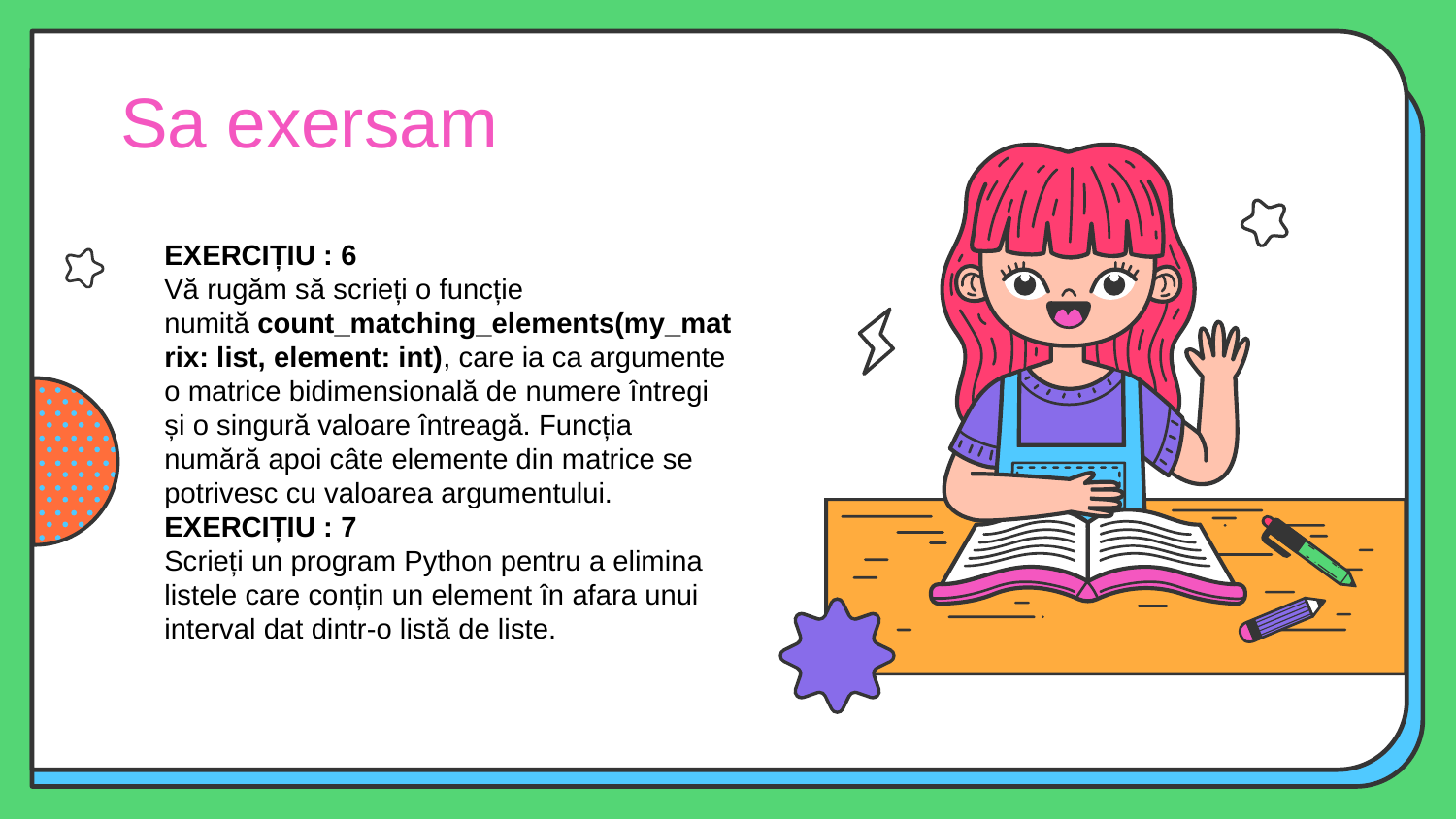

# Sa exersam

EXERCIȚIU : 6
Vă rugăm să scrieți o funcție numită count_matching_elements(my_matrix: list, element: int), care ia ca argumente o matrice bidimensională de numere întregi și o singură valoare întreagă. Funcția numără apoi câte elemente din matrice se potrivesc cu valoarea argumentului.
EXERCIȚIU : 7
Scrieți un program Python pentru a elimina listele care conțin un element în afara unui interval dat dintr-o listă de liste.